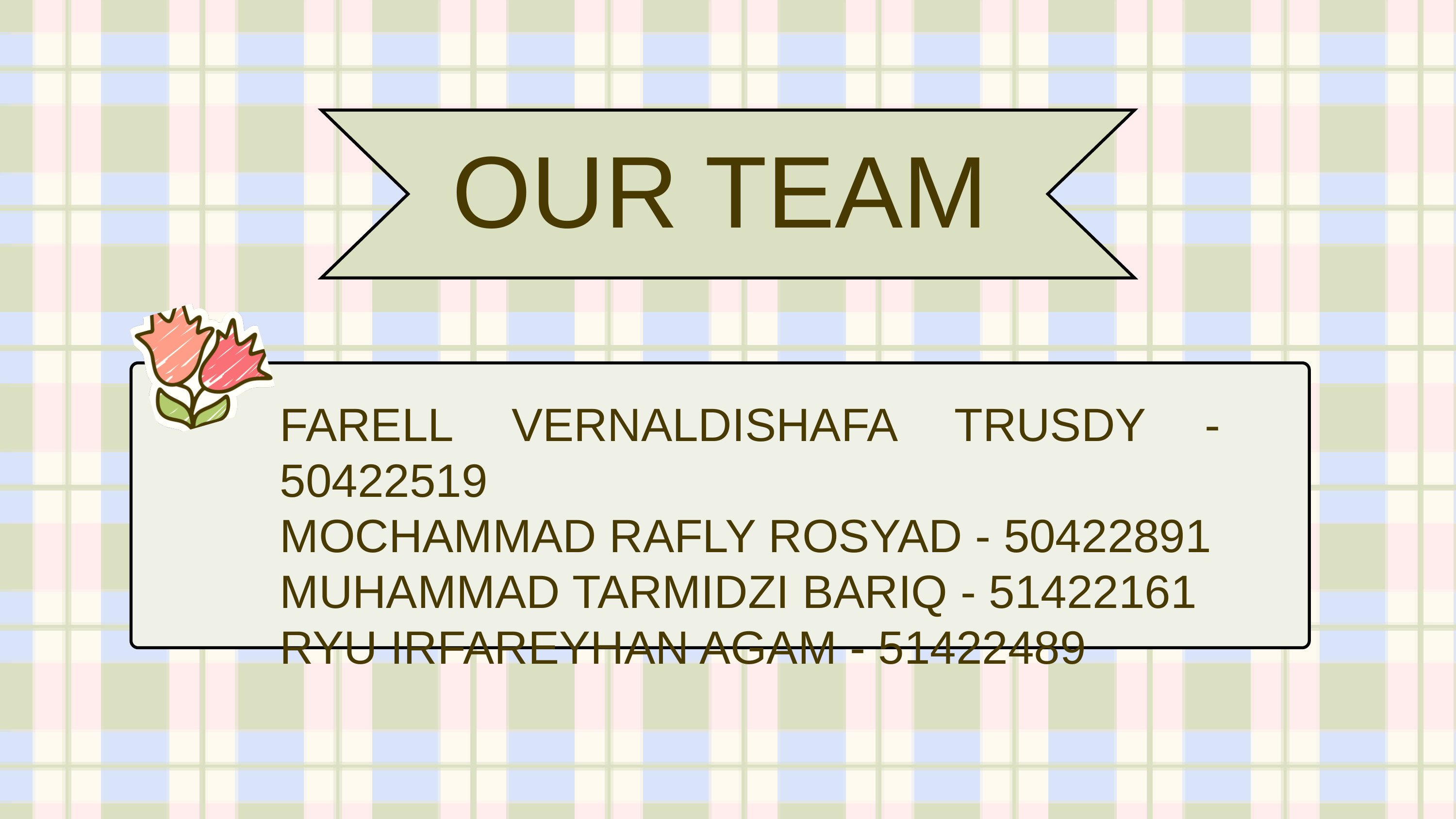

OUR TEAM

FARELL VERNALDISHAFA TRUSDY - 50422519
MOCHAMMAD RAFLY ROSYAD - 50422891
MUHAMMAD TARMIDZI BARIQ - 51422161
RYU IRFAREYHAN AGAM - 51422489